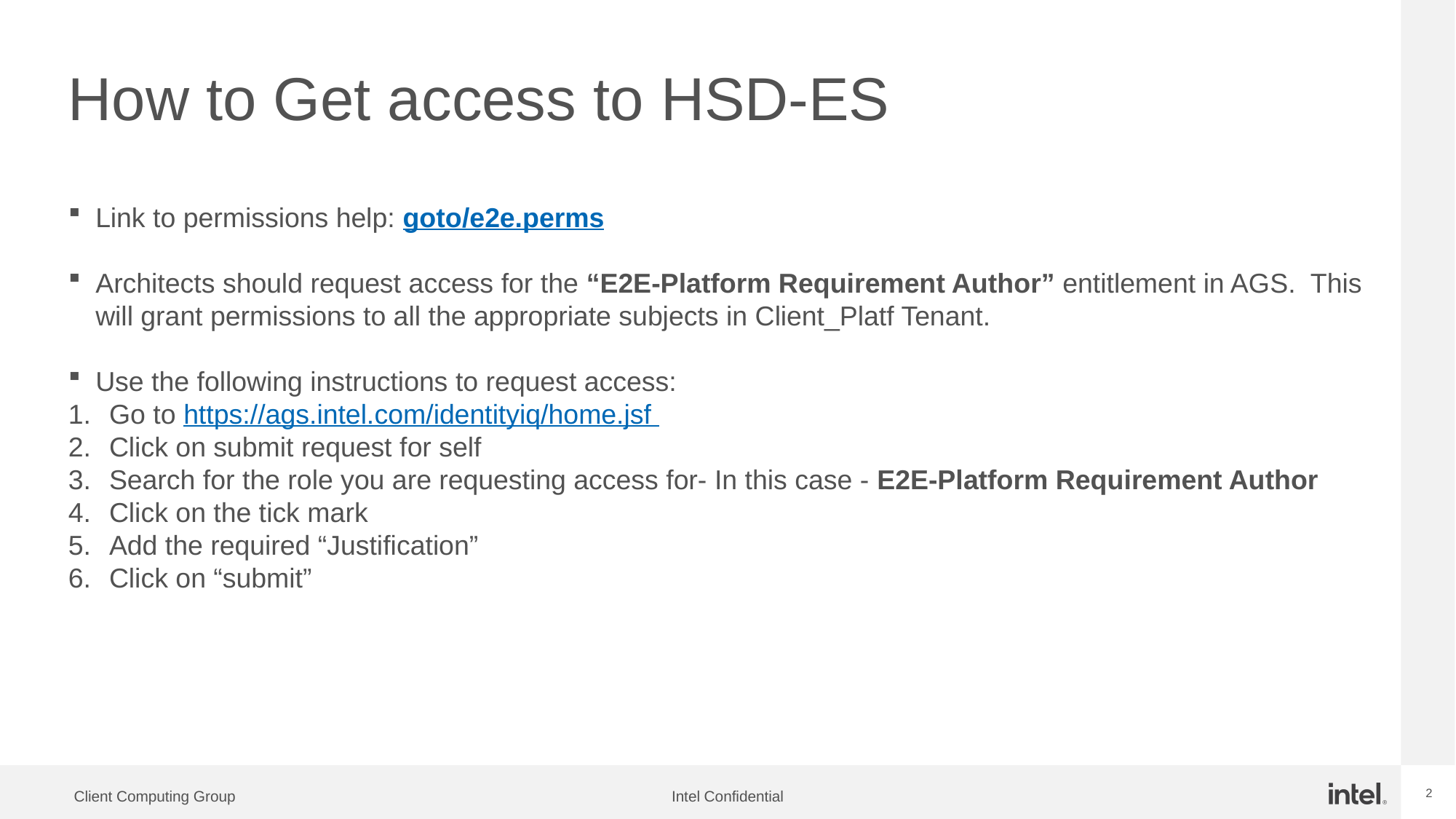

# How to Get access to HSD-ES
Link to permissions help: goto/e2e.perms

Architects should request access for the “E2E-Platform Requirement Author” entitlement in AGS.  This will grant permissions to all the appropriate subjects in Client_Platf Tenant.

Use the following instructions to request access:
Go to https://ags.intel.com/identityiq/home.jsf
Click on submit request for self
Search for the role you are requesting access for- In this case - E2E-Platform Requirement Author
Click on the tick mark
Add the required “Justification”
Click on “submit”